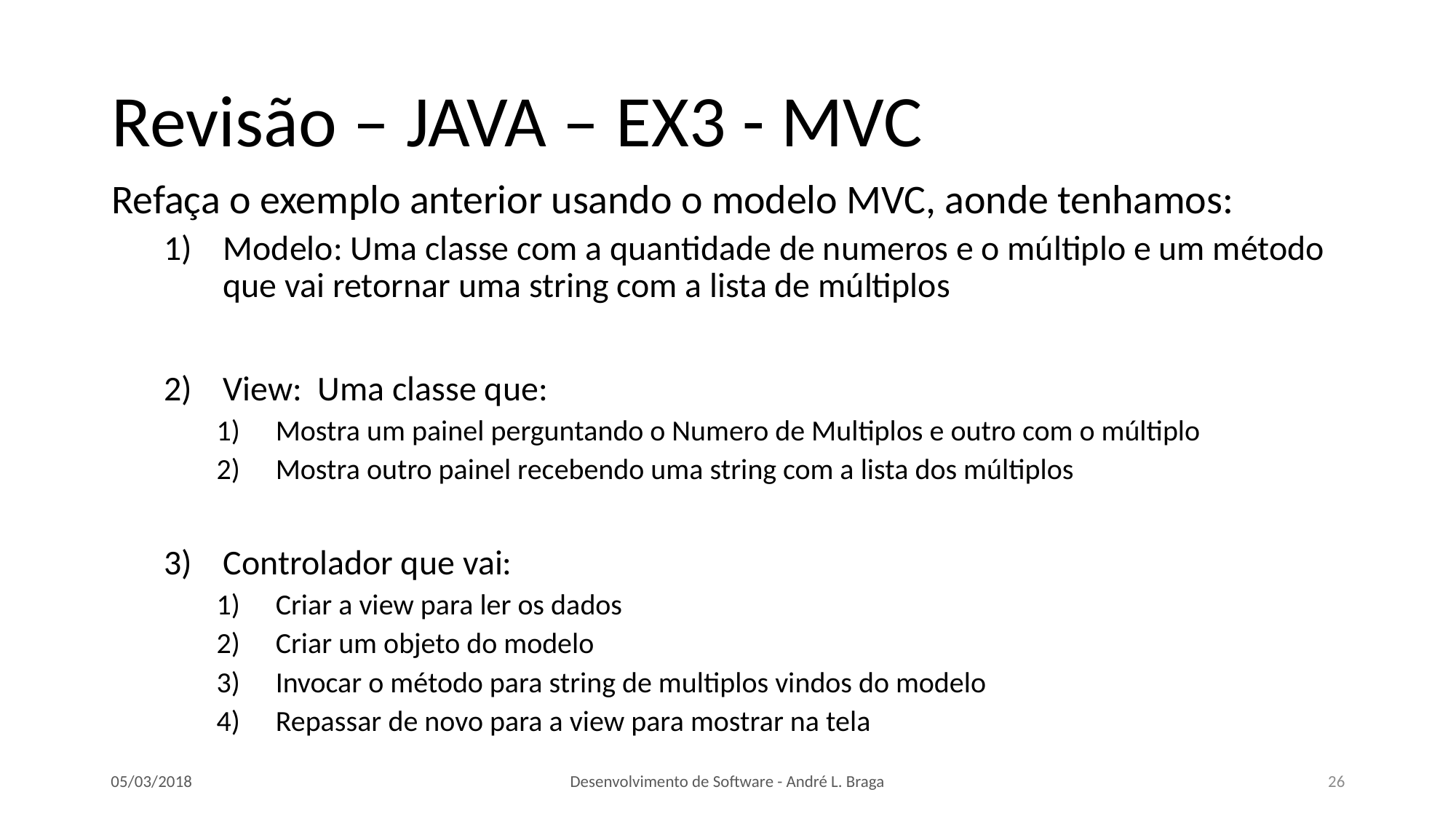

# Revisão – JAVA – EX3 - MVC
Refaça o exemplo anterior usando o modelo MVC, aonde tenhamos:
Modelo: Uma classe com a quantidade de numeros e o múltiplo e um método que vai retornar uma string com a lista de múltiplos

View:  Uma classe que:
Mostra um painel perguntando o Numero de Multiplos e outro com o múltiplo
Mostra outro painel recebendo uma string com a lista dos múltiplos

Controlador que vai:
Criar a view para ler os dados
Criar um objeto do modelo
Invocar o método para string de multiplos vindos do modelo
Repassar de novo para a view para mostrar na tela
05/03/2018
Desenvolvimento de Software - André L. Braga
26